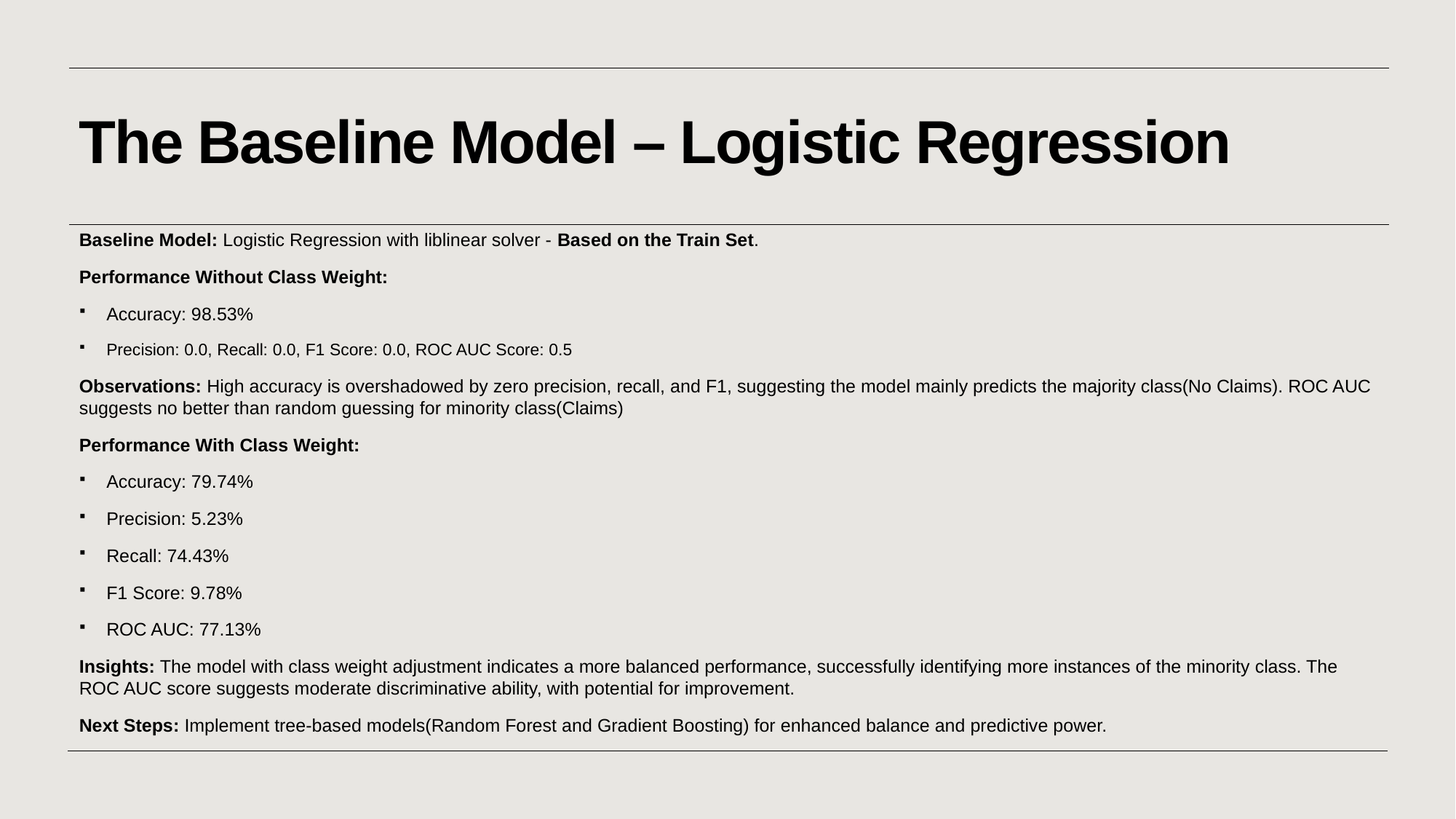

# The Baseline Model – Logistic Regression
Baseline Model: Logistic Regression with liblinear solver - Based on the Train Set.
Performance Without Class Weight:
Accuracy: 98.53%
Precision: 0.0, Recall: 0.0, F1 Score: 0.0, ROC AUC Score: 0.5
Observations: High accuracy is overshadowed by zero precision, recall, and F1, suggesting the model mainly predicts the majority class(No Claims). ROC AUC suggests no better than random guessing for minority class(Claims)
Performance With Class Weight:
Accuracy: 79.74%
Precision: 5.23%
Recall: 74.43%
F1 Score: 9.78%
ROC AUC: 77.13%
Insights: The model with class weight adjustment indicates a more balanced performance, successfully identifying more instances of the minority class. The ROC AUC score suggests moderate discriminative ability, with potential for improvement.
Next Steps: Implement tree-based models(Random Forest and Gradient Boosting) for enhanced balance and predictive power.